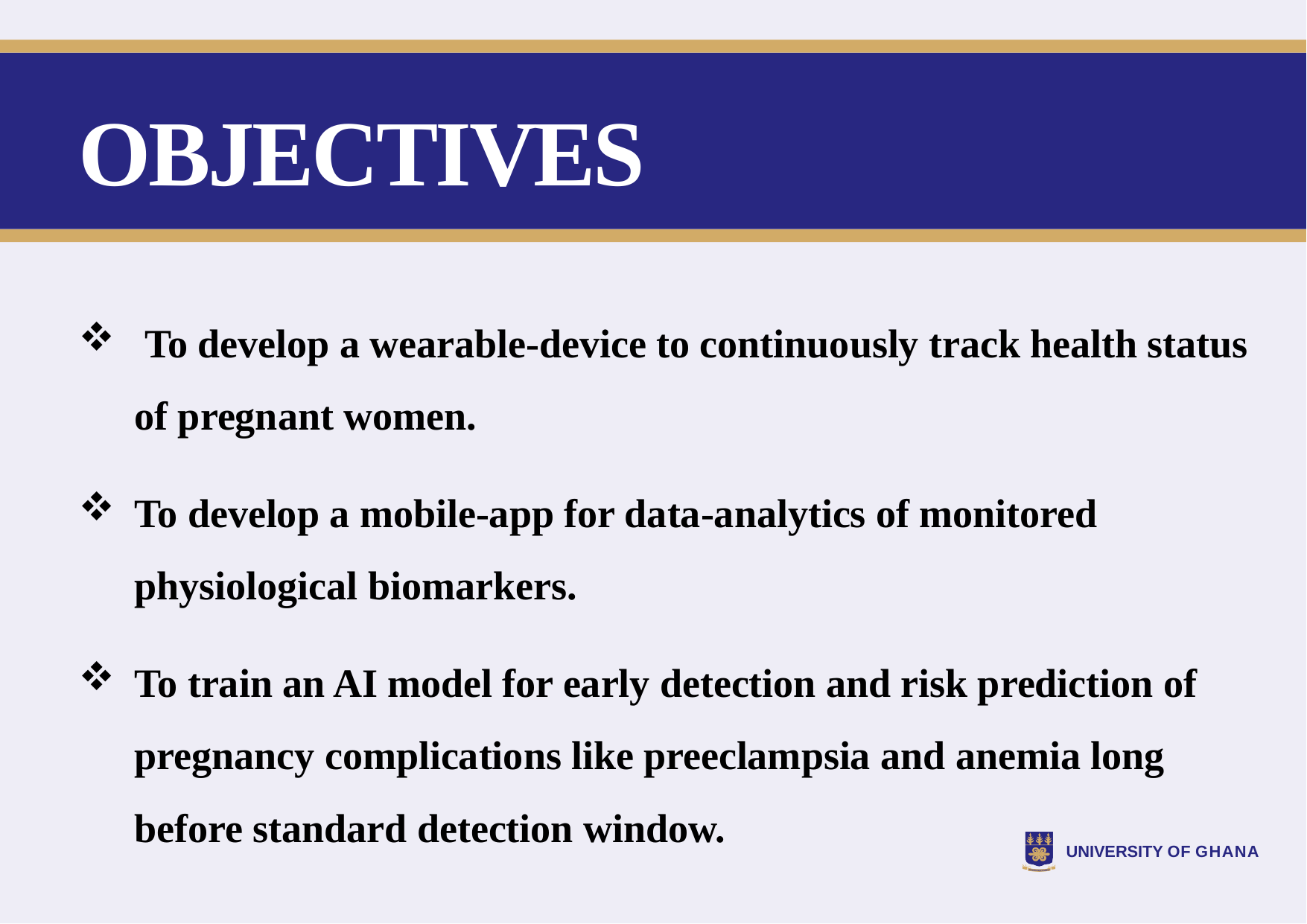

# OBJECTIVES
 To develop a wearable-device to continuously track health status of pregnant women.
To develop a mobile-app for data-analytics of monitored physiological biomarkers.
To train an AI model for early detection and risk prediction of pregnancy complications like preeclampsia and anemia long before standard detection window.

UNIVERSITY OF GHANA